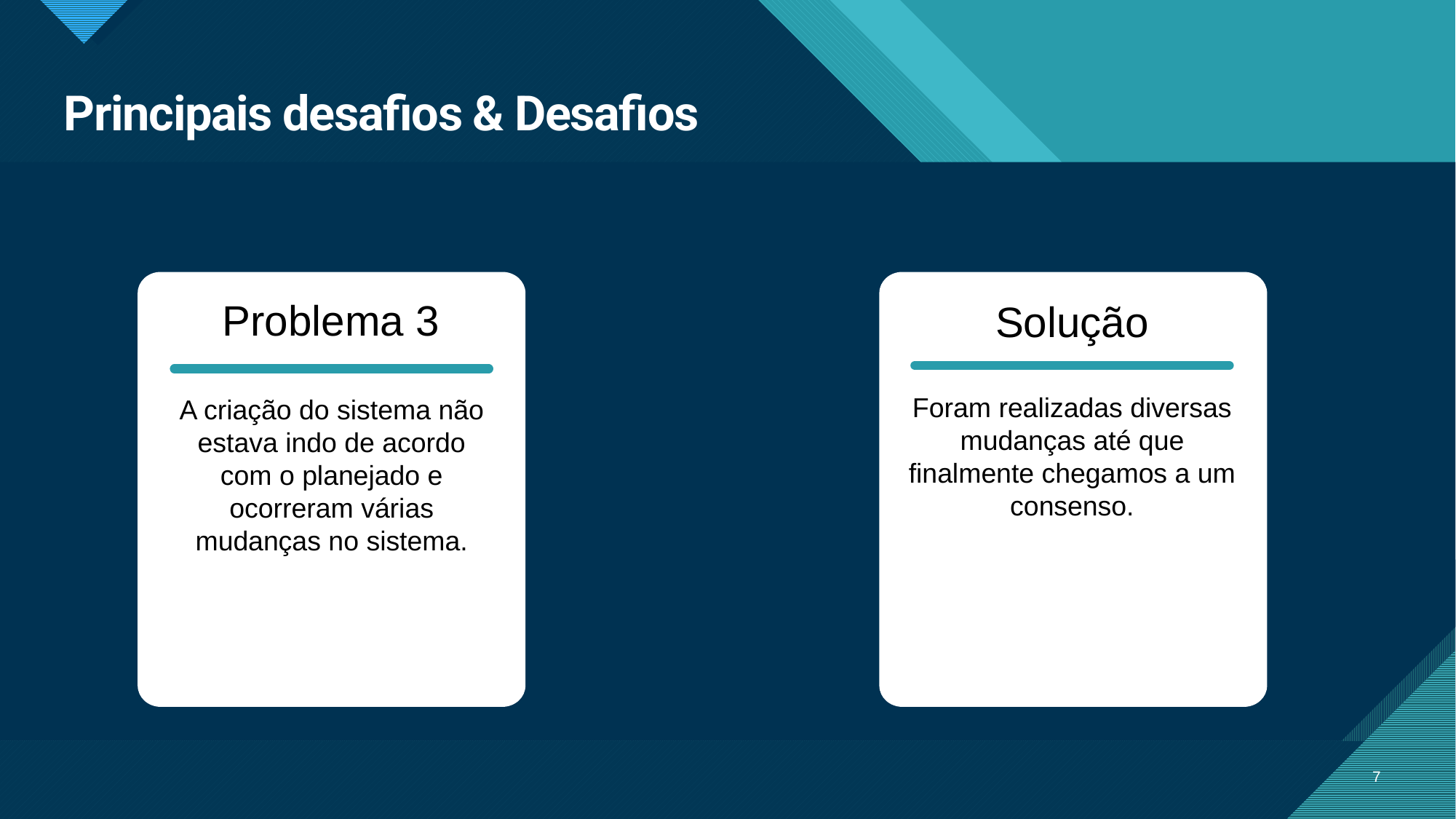

# Principais desafios & Desafios

Problema 3
Solução
Foram realizadas diversas mudanças até que finalmente chegamos a um consenso.
A criação do sistema não estava indo de acordo com o planejado e ocorreram várias mudanças no sistema.
7